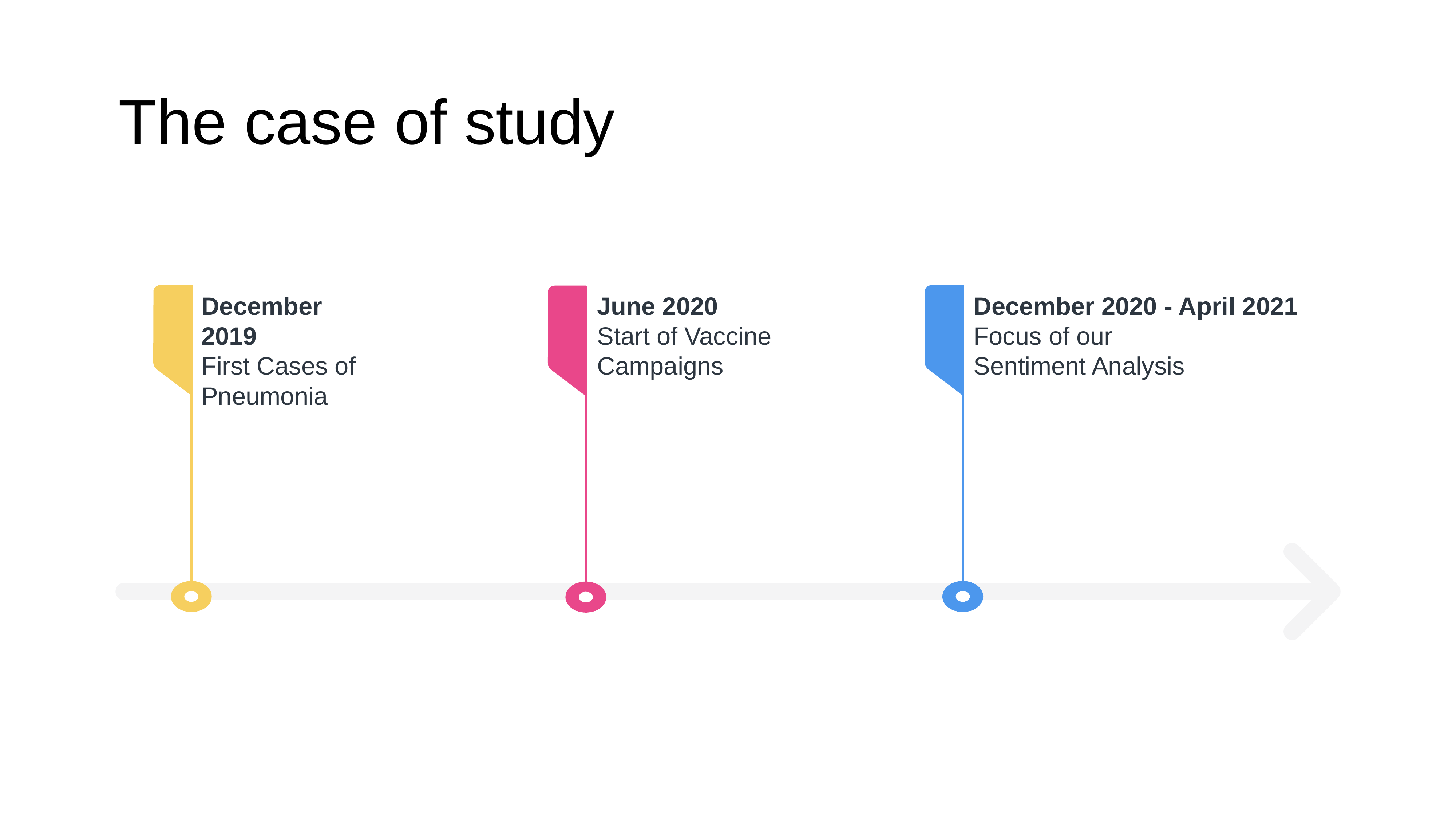

The case of study

December 2019
First Cases of Pneumonia
June 2020
Start of Vaccine Campaigns
December 2020 - April 2021
Focus of our
Sentiment Analysis